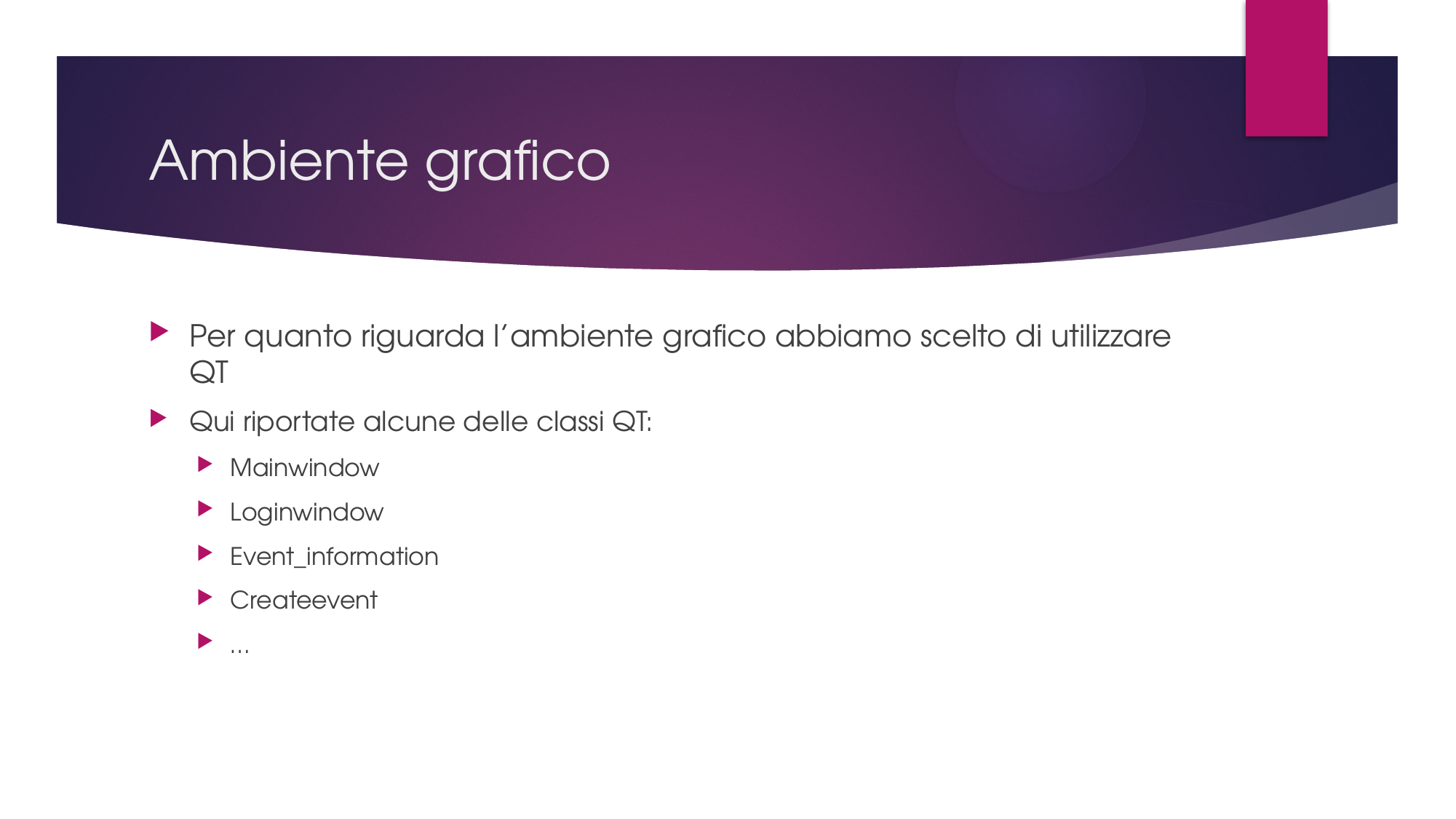

# Ambiente grafico
Per quanto riguarda l’ambiente grafico abbiamo scelto di utilizzare QT
Qui riportate alcune delle classi QT:
Mainwindow
Loginwindow
Event_information
Createevent
…